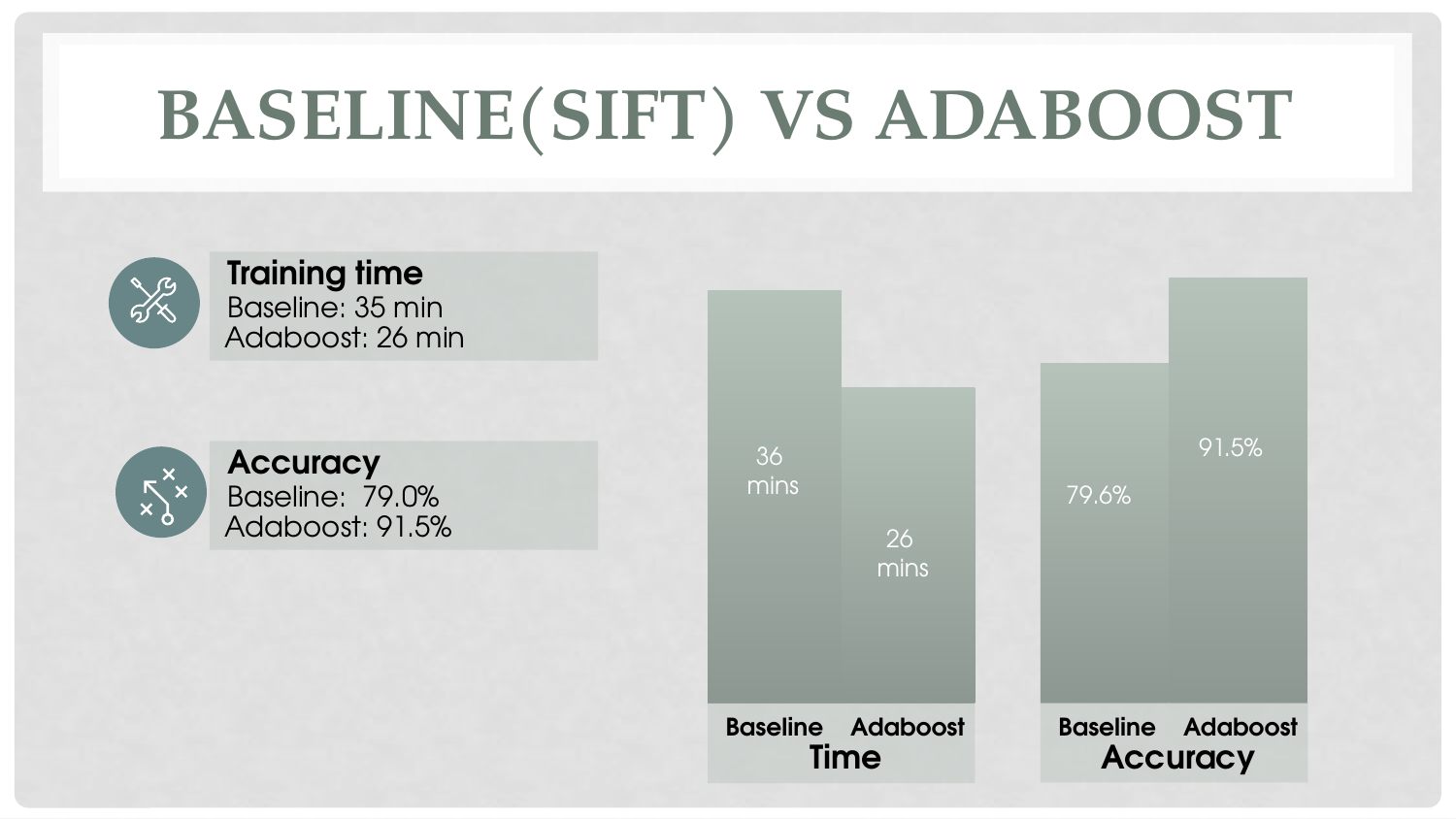

# Baseline(Sift) VS ADABOOST
  Training time
  Baseline: 35 min
  Adaboost: 26 min

  Baseline    Adaboost
 Accuracy
79.6%
91.5%

  Baseline    Adaboost
 Time
36
 mins
26
mins
  Accuracy
  Baseline:  79.0%
  Adaboost: 91.5%